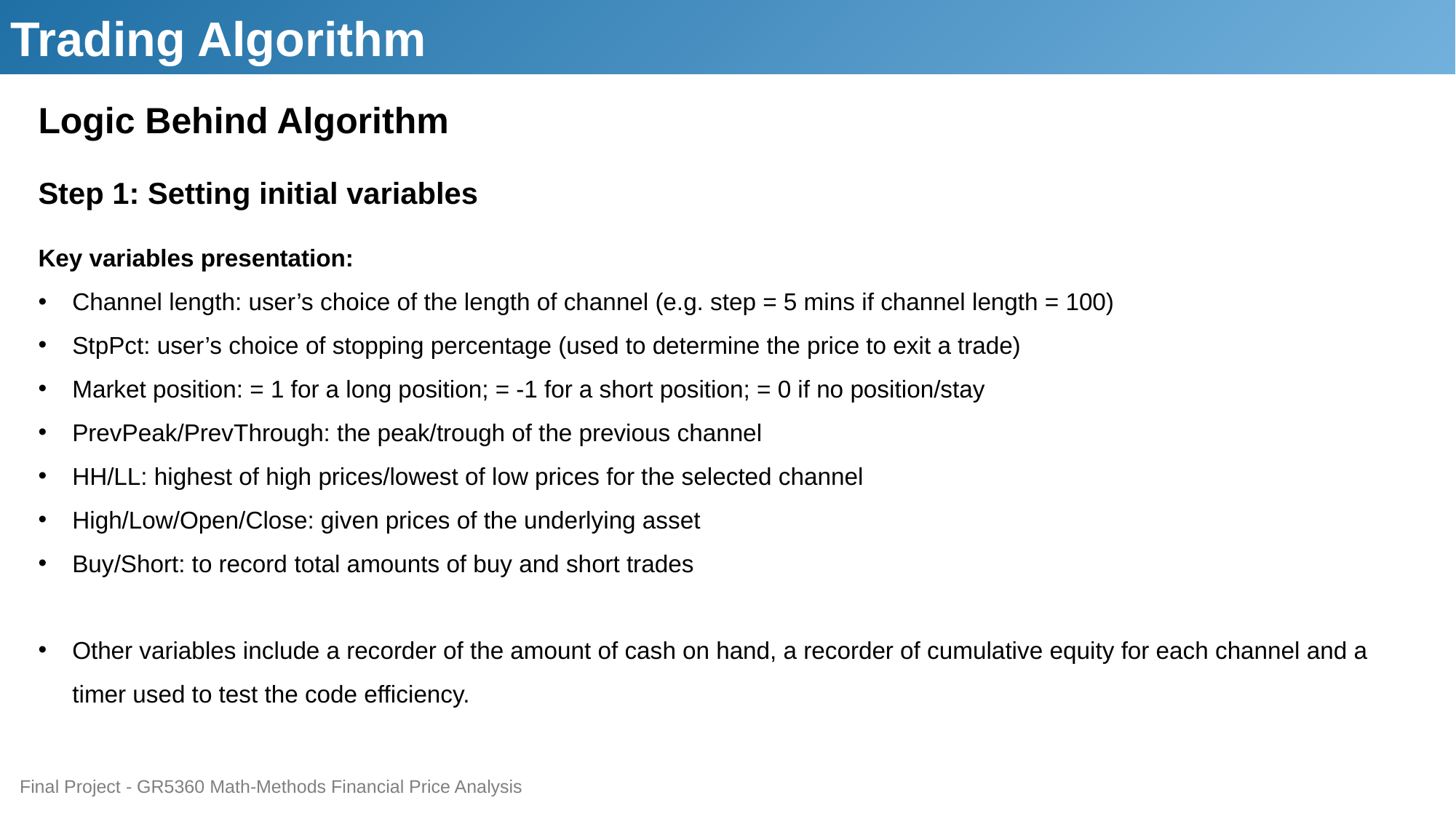

Trading Algorithm
Logic Behind Algorithm

Step 1: Setting initial variables

Key variables presentation:
Channel length: user’s choice of the length of channel (e.g. step = 5 mins if channel length = 100)
StpPct: user’s choice of stopping percentage (used to determine the price to exit a trade)
Market position: = 1 for a long position; = -1 for a short position; = 0 if no position/stay
PrevPeak/PrevThrough: the peak/trough of the previous channel
HH/LL: highest of high prices/lowest of low prices for the selected channel
High/Low/Open/Close: given prices of the underlying asset
Buy/Short: to record total amounts of buy and short trades

Other variables include a recorder of the amount of cash on hand, a recorder of cumulative equity for each channel and a timer used to test the code efficiency.